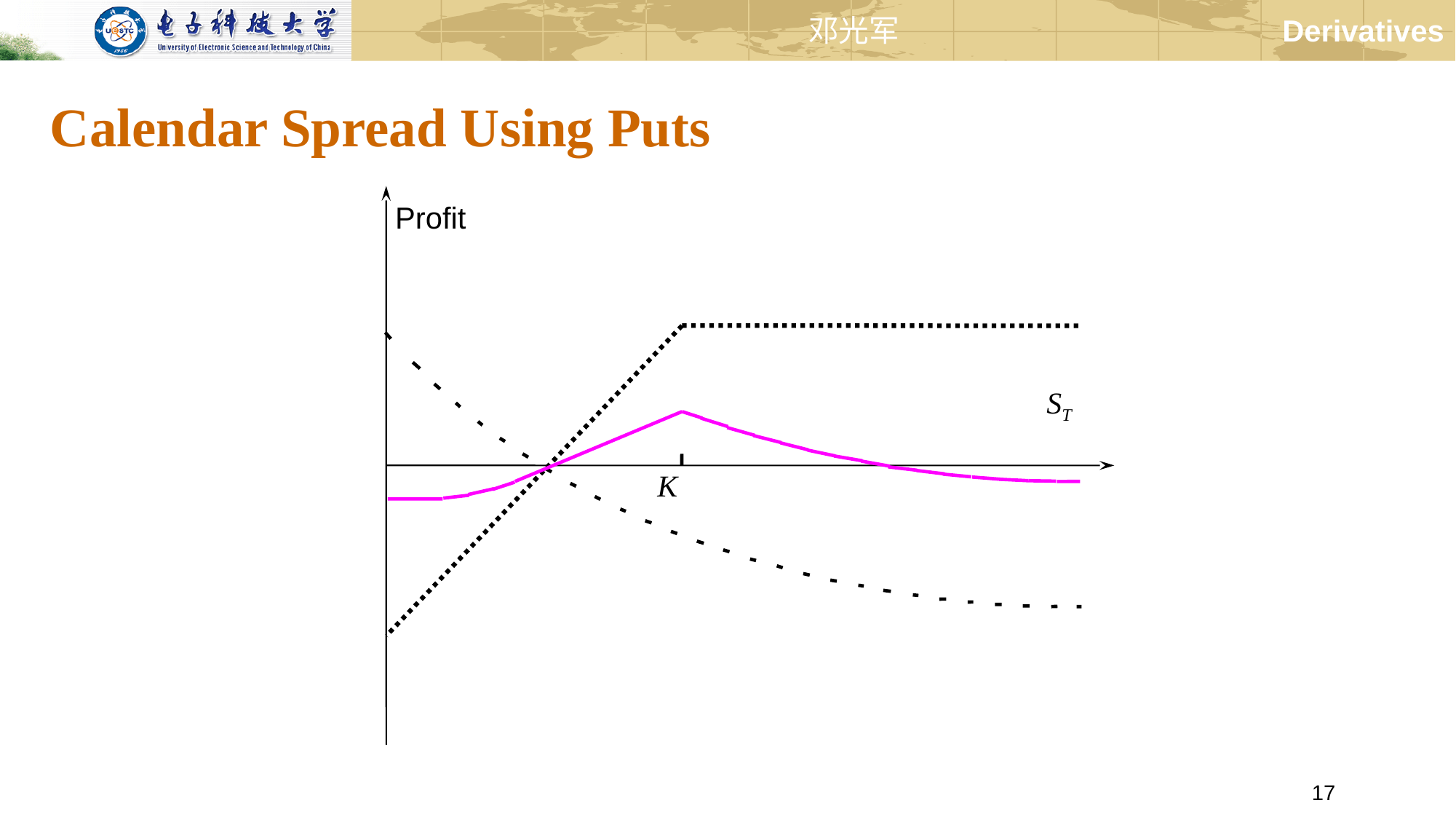

# Calendar Spread Using Puts

Profit

ST

K